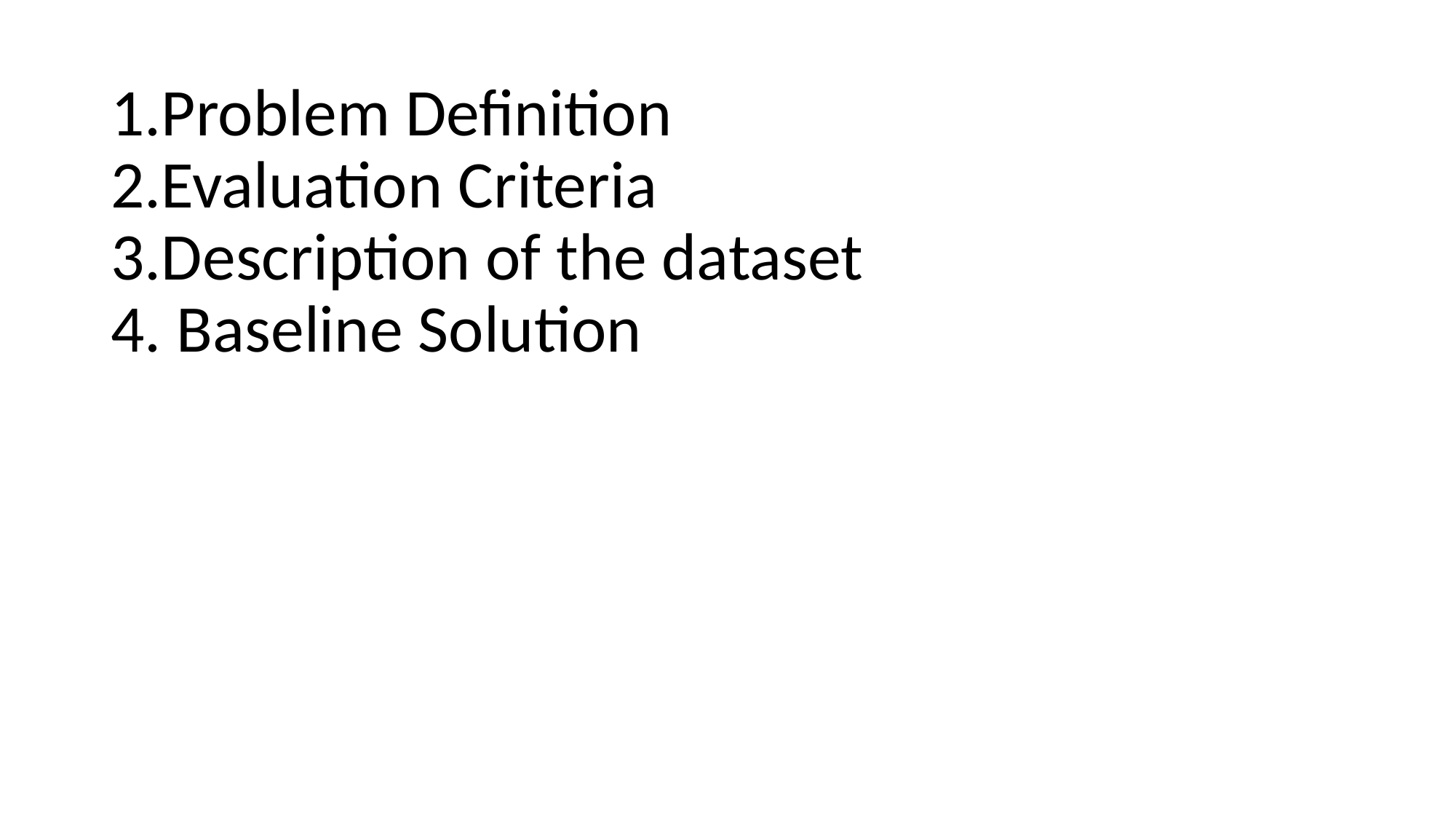

# 1.Problem Definition 2.Evaluation Criteria 3.Description of the dataset 4. Baseline Solution